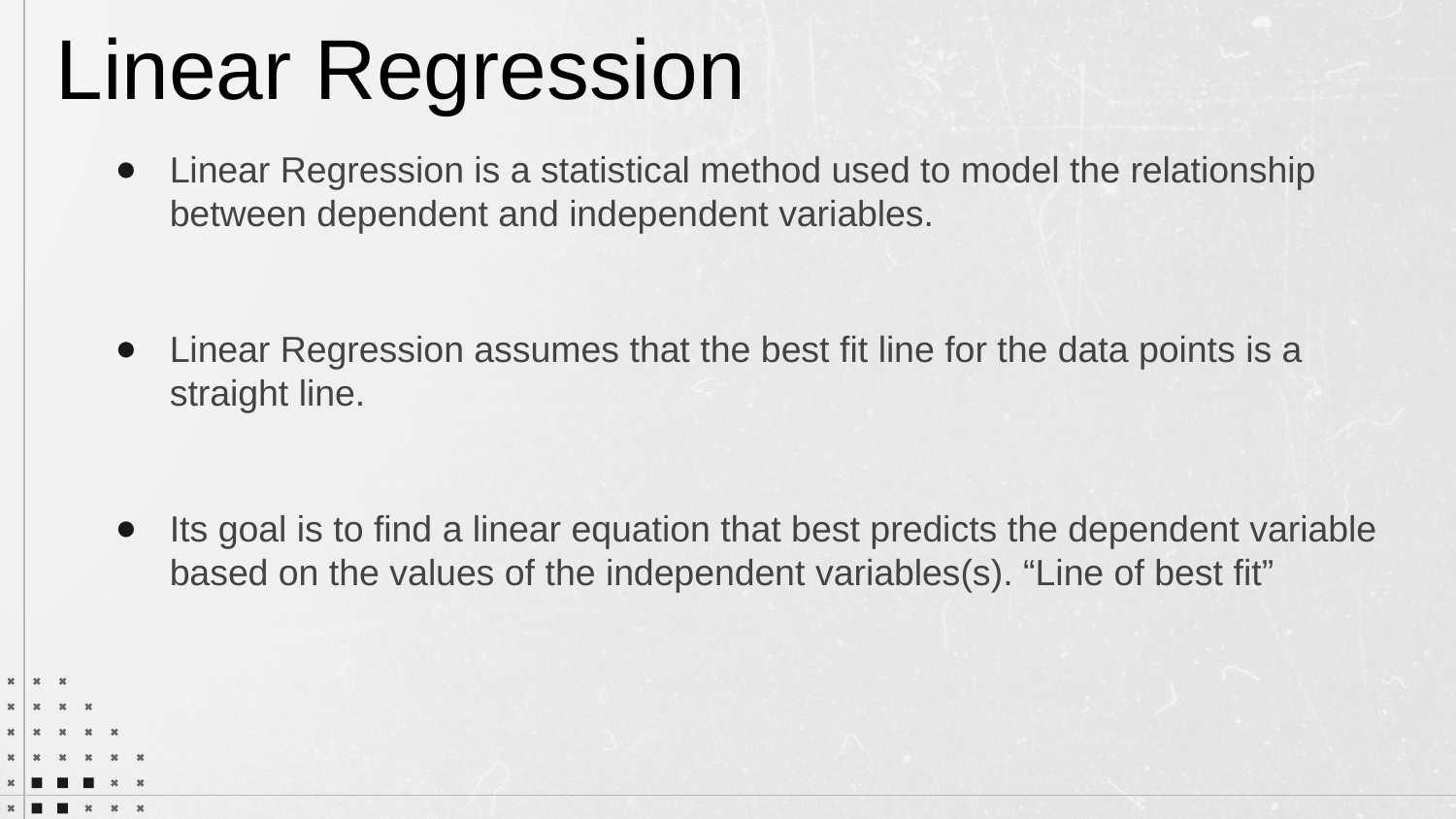

Linear Regression
Linear Regression is a statistical method used to model the relationship between dependent and independent variables.

Linear Regression assumes that the best fit line for the data points is a straight line.

Its goal is to find a linear equation that best predicts the dependent variable based on the values of the independent variables(s). “Line of best fit”